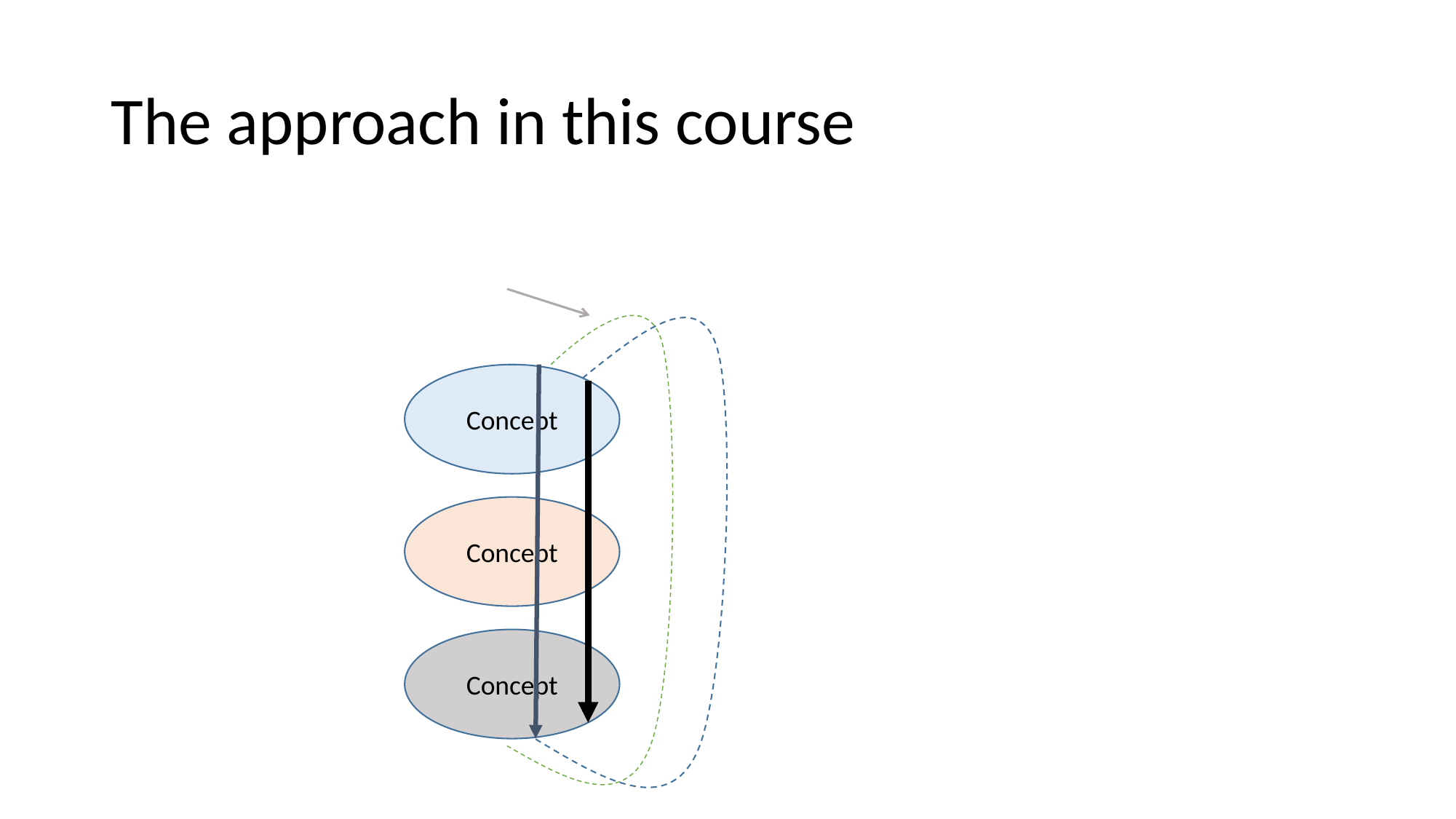

# The approach in this course

Concept
Concept
Concept